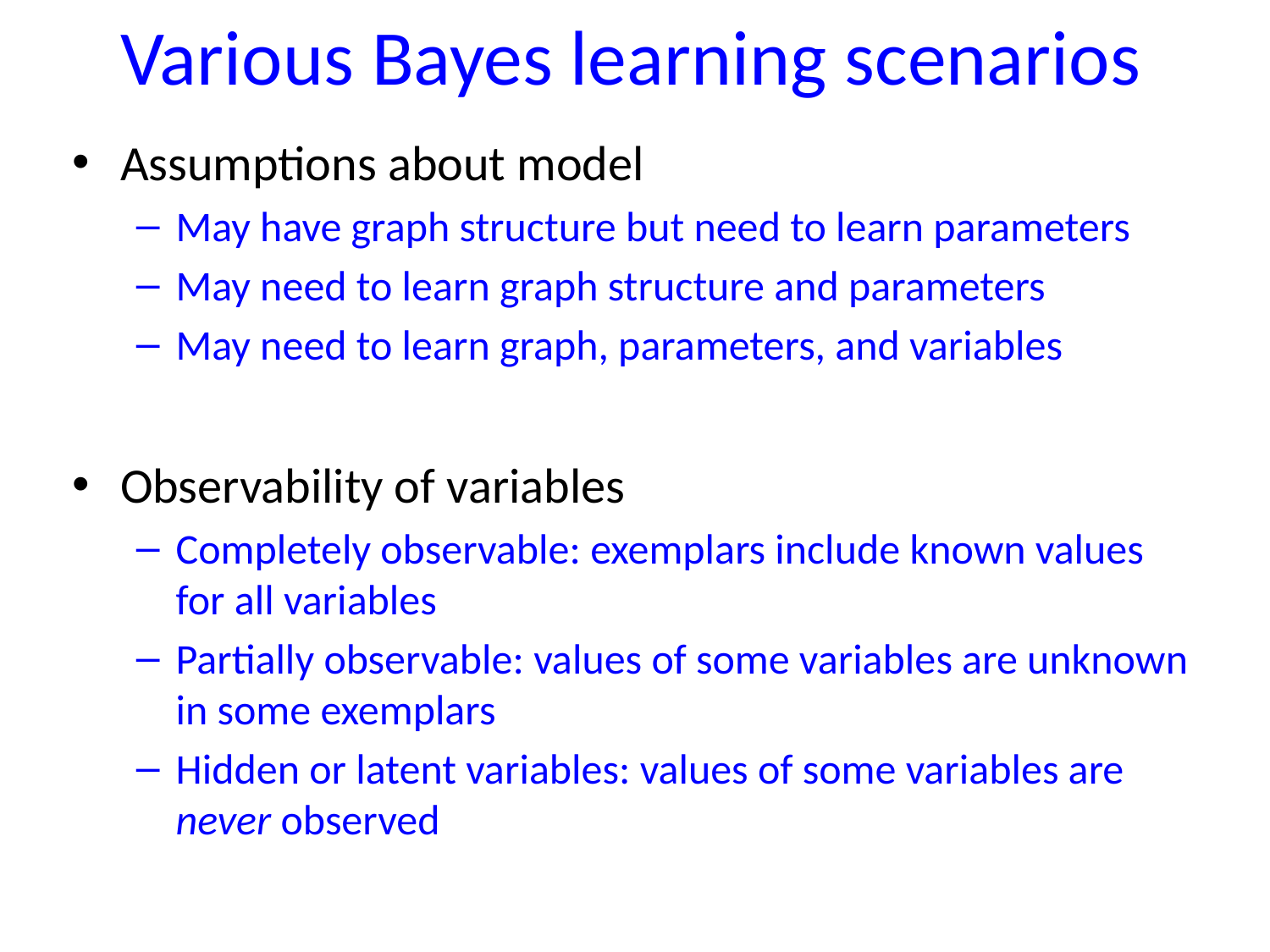

# Various Bayes learning scenarios
Assumptions about model
May have graph structure but need to learn parameters
May need to learn graph structure and parameters
May need to learn graph, parameters, and variables

Observability of variables
Completely observable: exemplars include known values for all variables
Partially observable: values of some variables are unknown in some exemplars
Hidden or latent variables: values of some variables are never observed